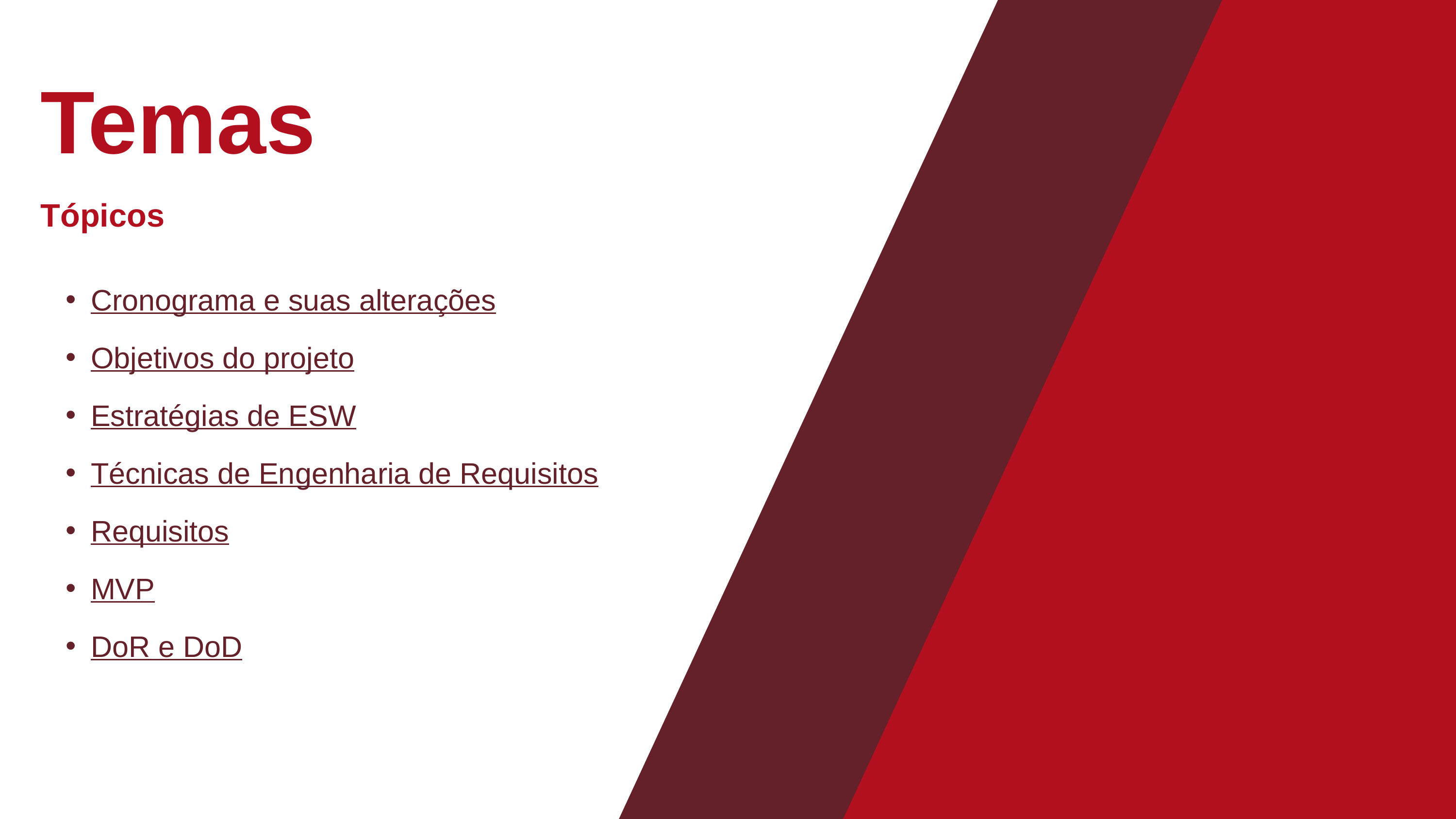

Temas
Tópicos
Cronograma e suas alterações
Objetivos do projeto
Estratégias de ESW
Técnicas de Engenharia de Requisitos
Requisitos
MVP
DoR e DoD